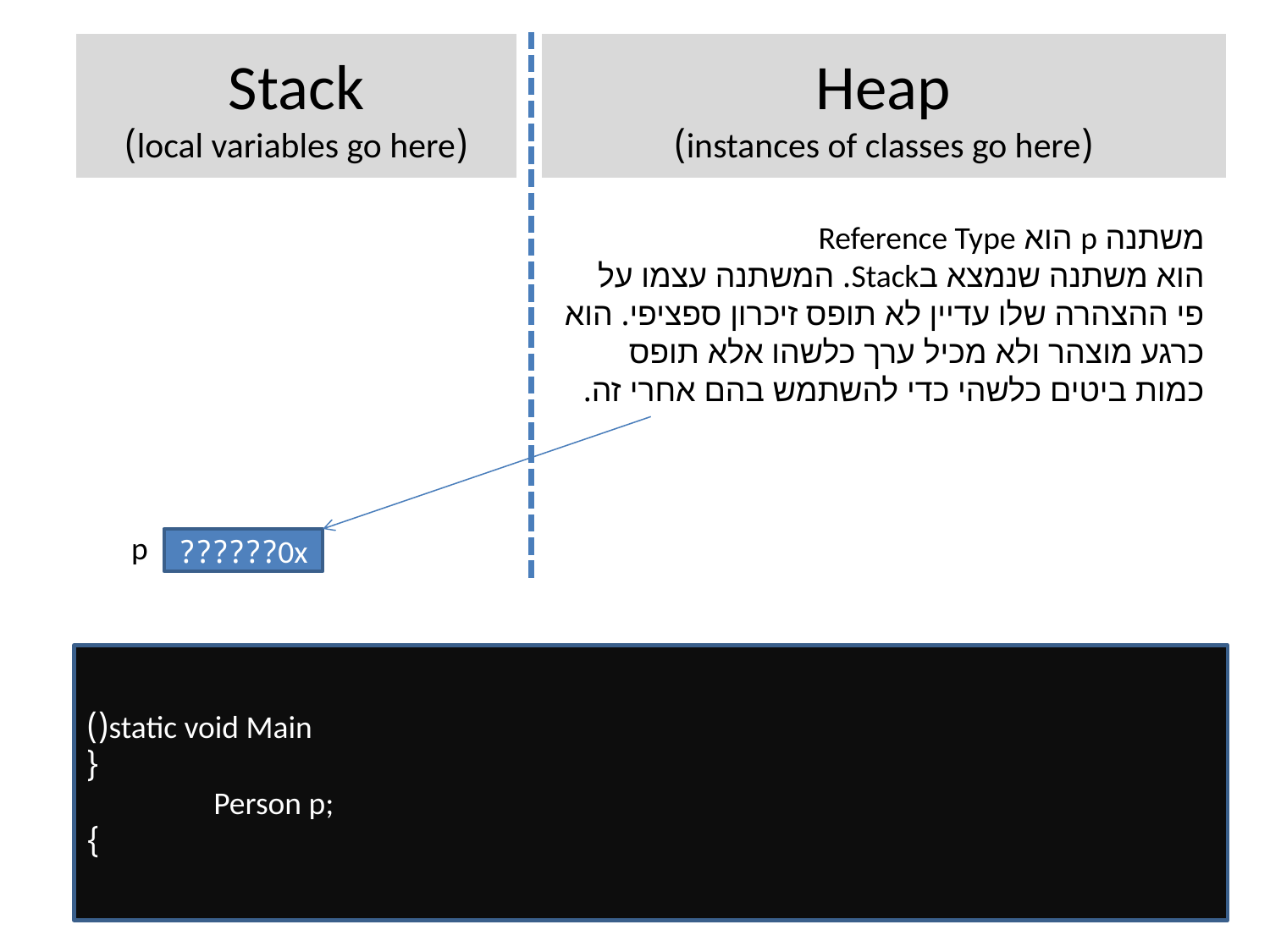

Stack
(local variables go here)
Heap
(instances of classes go here)
משתנה p הוא Reference Type
הוא משתנה שנמצא בStack. המשתנה עצמו על פי ההצהרה שלו עדיין לא תופס זיכרון ספציפי. הוא כרגע מוצהר ולא מכיל ערך כלשהו אלא תופס כמות ביטים כלשהי כדי להשתמש בהם אחרי זה.
p
0x??????
static void Main()
{
	Person p;
}